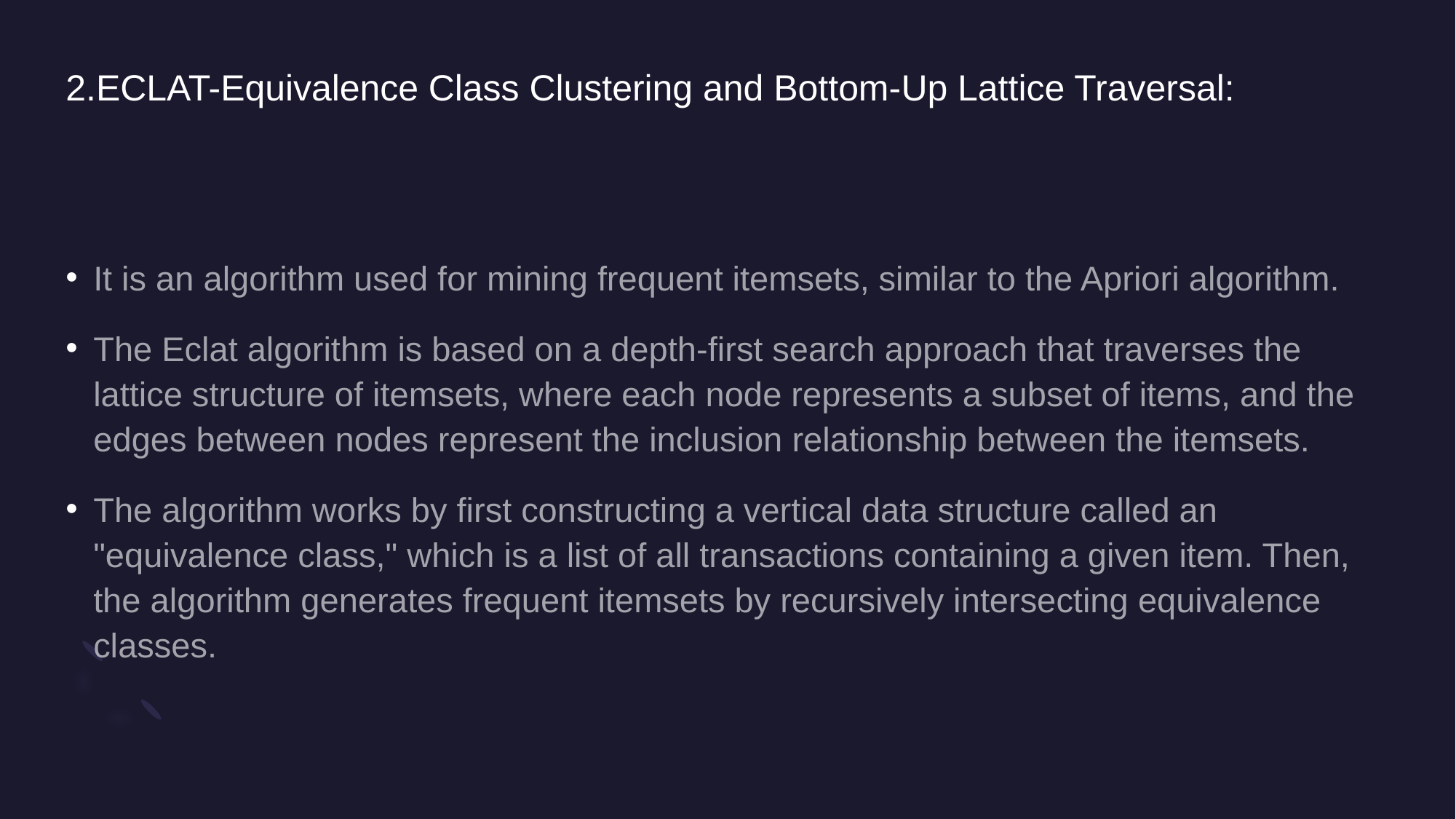

# 2.ECLAT-Equivalence Class Clustering and Bottom-Up Lattice Traversal:
It is an algorithm used for mining frequent itemsets, similar to the Apriori algorithm.
The Eclat algorithm is based on a depth-first search approach that traverses the lattice structure of itemsets, where each node represents a subset of items, and the edges between nodes represent the inclusion relationship between the itemsets.
The algorithm works by first constructing a vertical data structure called an "equivalence class," which is a list of all transactions containing a given item. Then, the algorithm generates frequent itemsets by recursively intersecting equivalence classes.